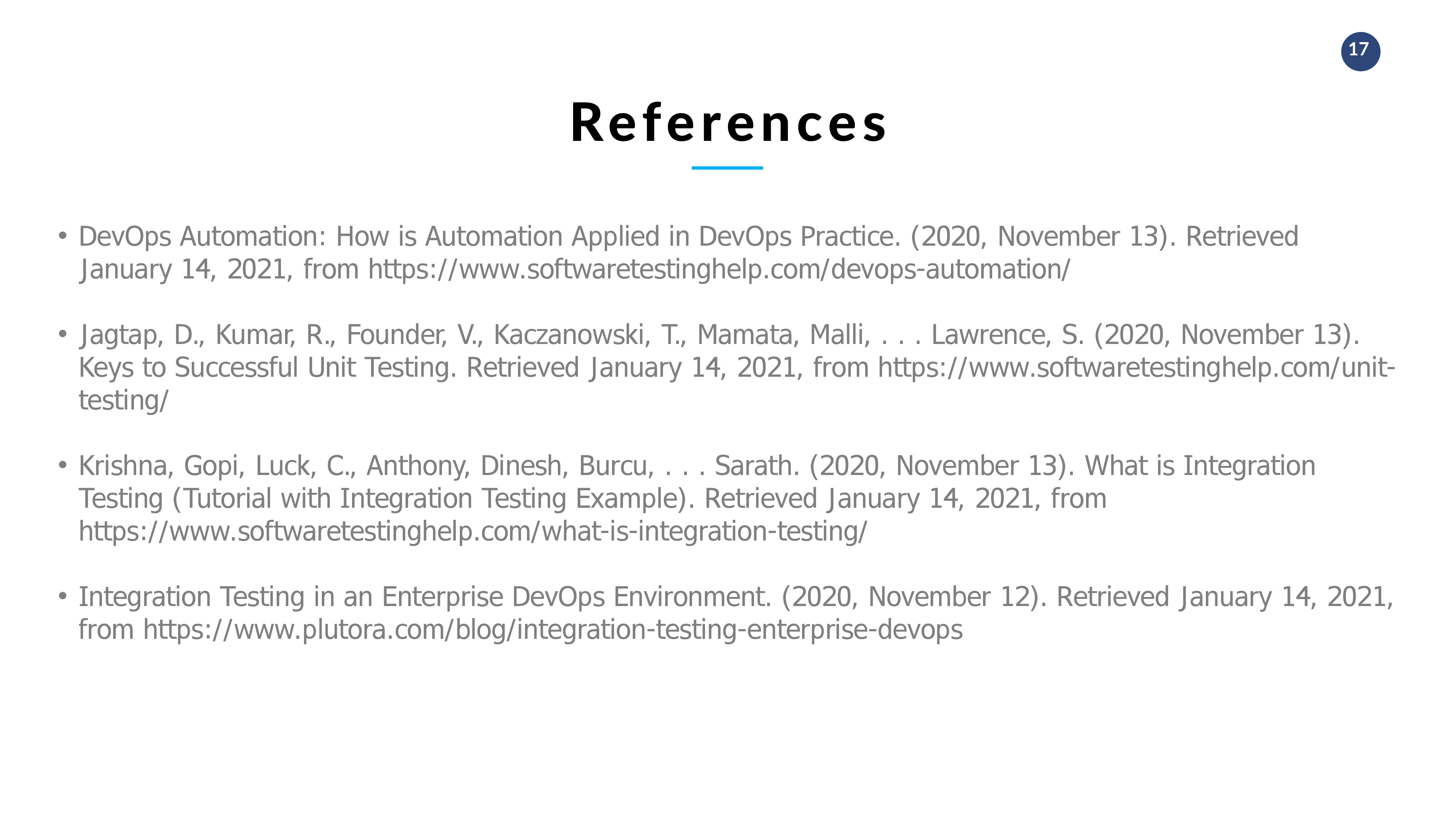

References
DevOps Automation: How is Automation Applied in DevOps Practice. (2020, November 13). Retrieved January 14, 2021, from https://www.softwaretestinghelp.com/devops-automation/

Jagtap, D., Kumar, R., Founder, V., Kaczanowski, T., Mamata, Malli, . . . Lawrence, S. (2020, November 13). Keys to Successful Unit Testing. Retrieved January 14, 2021, from https://www.softwaretestinghelp.com/unit-testing/

Krishna, Gopi, Luck, C., Anthony, Dinesh, Burcu, . . . Sarath. (2020, November 13). What is Integration Testing (Tutorial with Integration Testing Example). Retrieved January 14, 2021, from https://www.softwaretestinghelp.com/what-is-integration-testing/

Integration Testing in an Enterprise DevOps Environment. (2020, November 12). Retrieved January 14, 2021, from https://www.plutora.com/blog/integration-testing-enterprise-devops